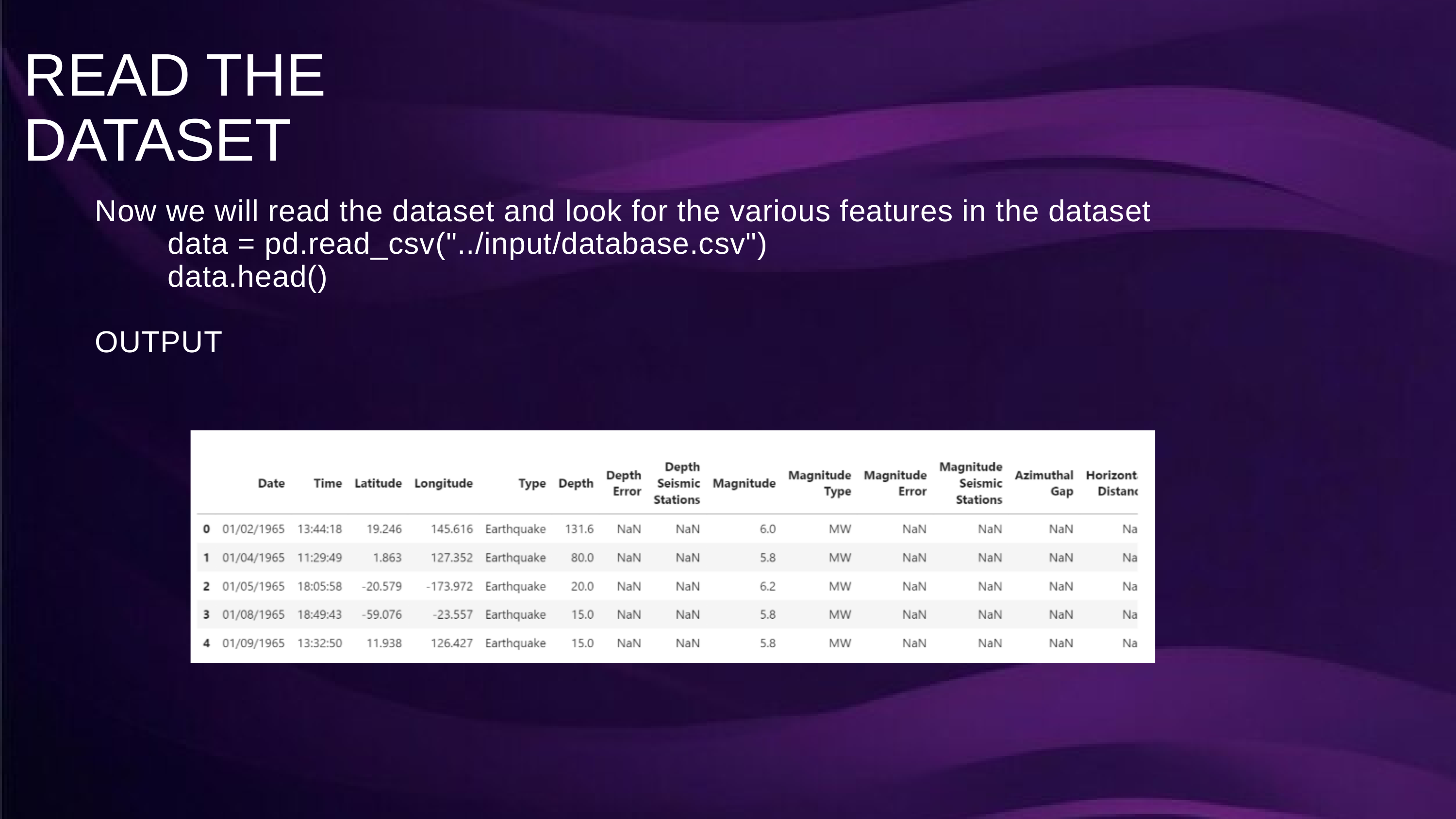

READ THE DATASET
Now we will read the dataset and look for the various features in the dataset
	data = pd.read_csv("../input/database.csv")
	data.head()

OUTPUT